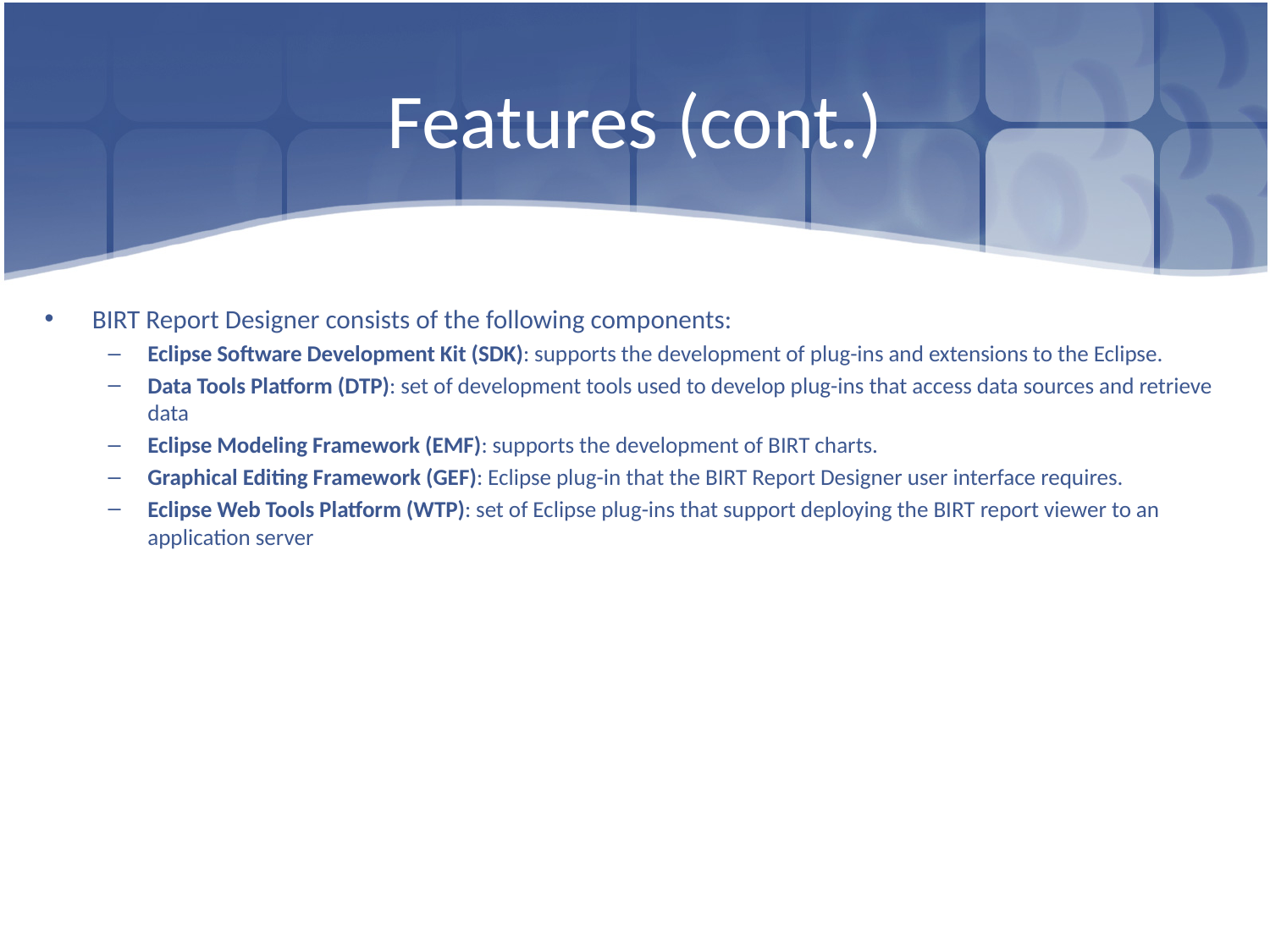

# Features (cont.)
BIRT Report Designer consists of the following components:
Eclipse Software Development Kit (SDK): supports the development of plug-ins and extensions to the Eclipse.
Data Tools Platform (DTP): set of development tools used to develop plug-ins that access data sources and retrieve data
Eclipse Modeling Framework (EMF): supports the development of BIRT charts.
Graphical Editing Framework (GEF): Eclipse plug-in that the BIRT Report Designer user interface requires.
Eclipse Web Tools Platform (WTP): set of Eclipse plug-ins that support deploying the BIRT report viewer to an application server